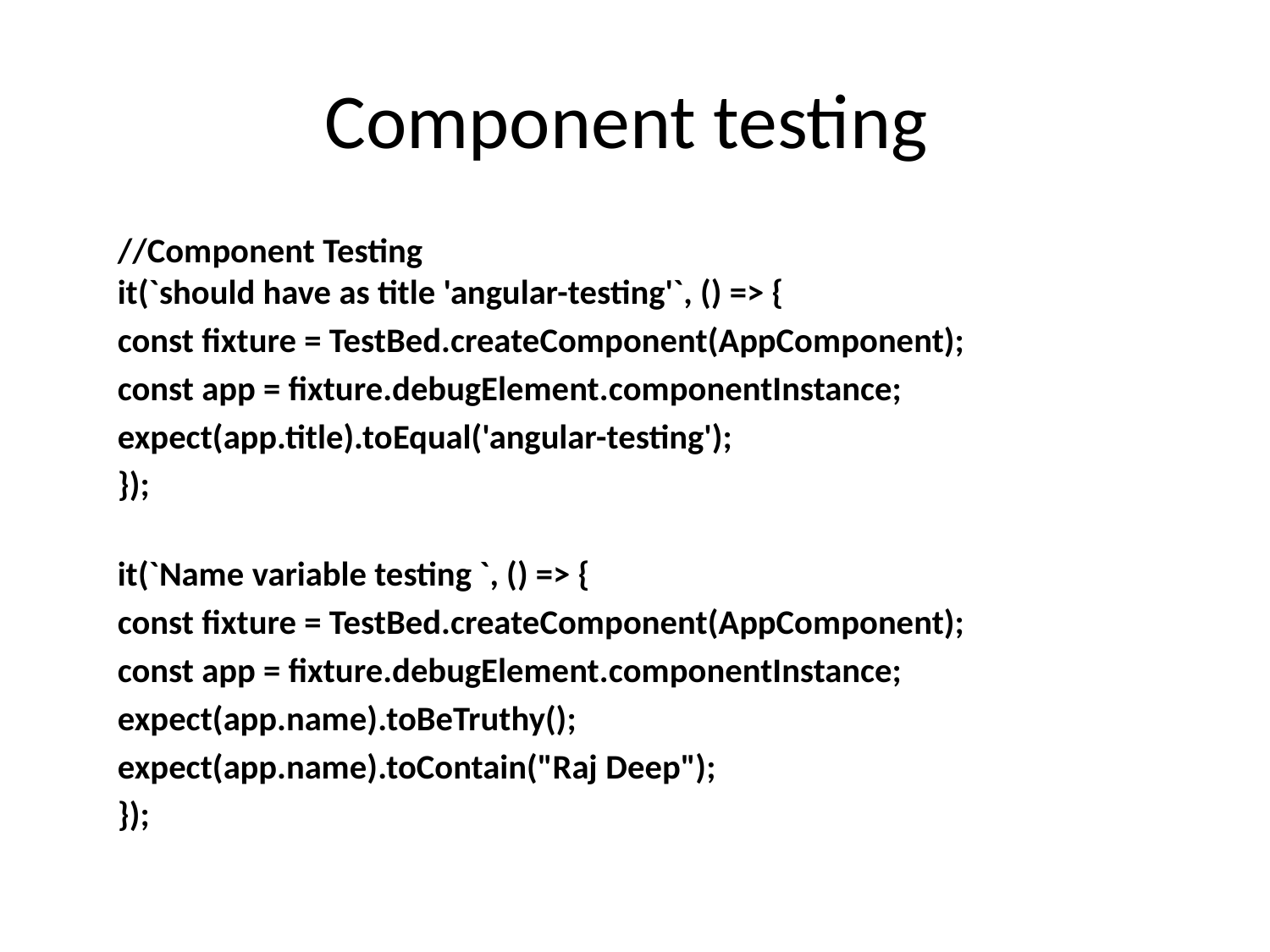

# Component testing
	//Component Testing
it(`should have as title 'angular-testing'`, () => {
	const fixture = TestBed.createComponent(AppComponent);
	const app = fixture.debugElement.componentInstance;
	expect(app.title).toEqual('angular-testing');
	});
it(`Name variable testing `, () => {
	const fixture = TestBed.createComponent(AppComponent);
	const app = fixture.debugElement.componentInstance;
	expect(app.name).toBeTruthy();
	expect(app.name).toContain("Raj Deep");
	});